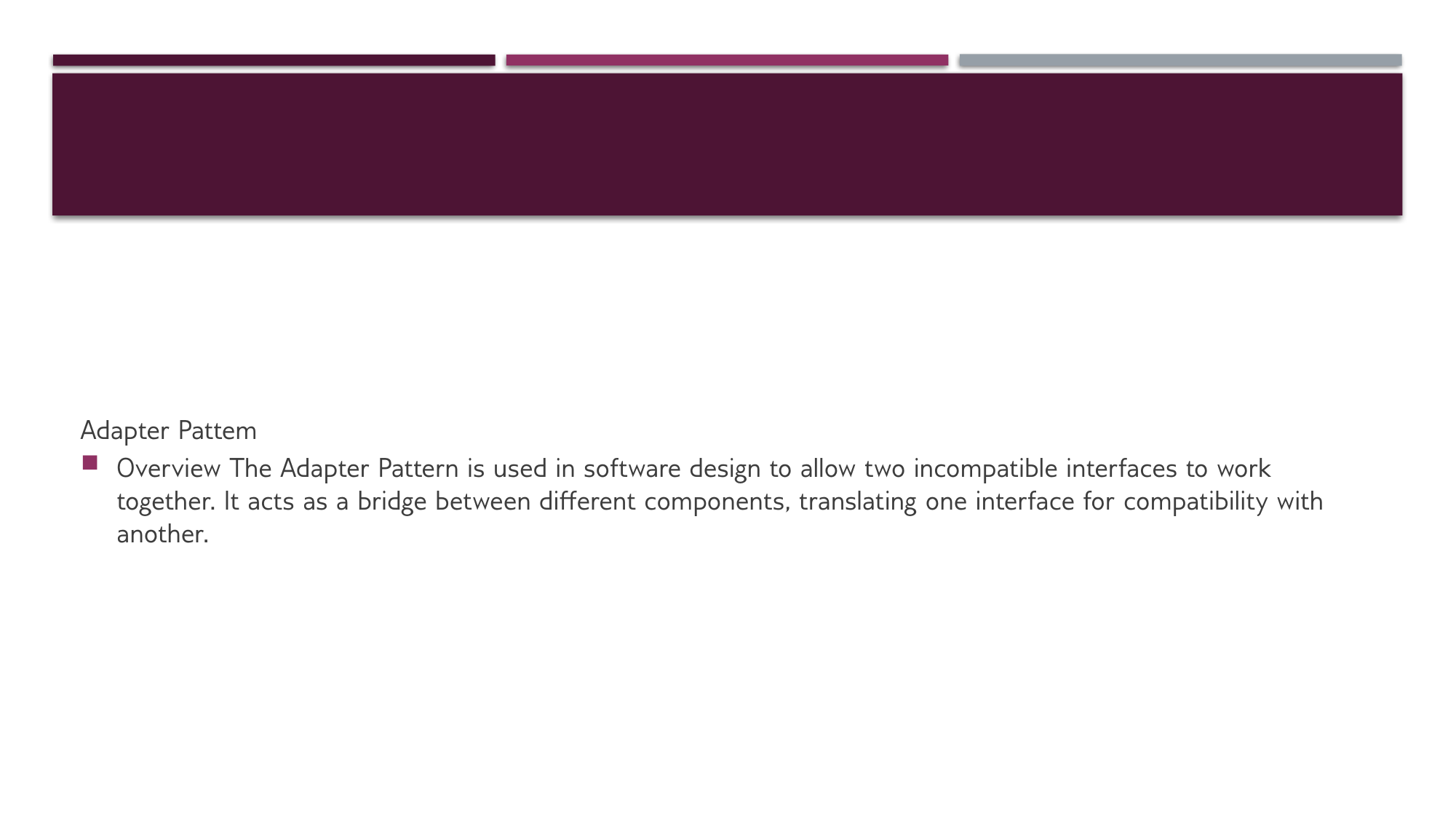

#
Adapter Pattem
Overview The Adapter Pattern is used in software design to allow two incompatible interfaces to work together. It acts as a bridge between different components, translating one interface for compatibility with another.